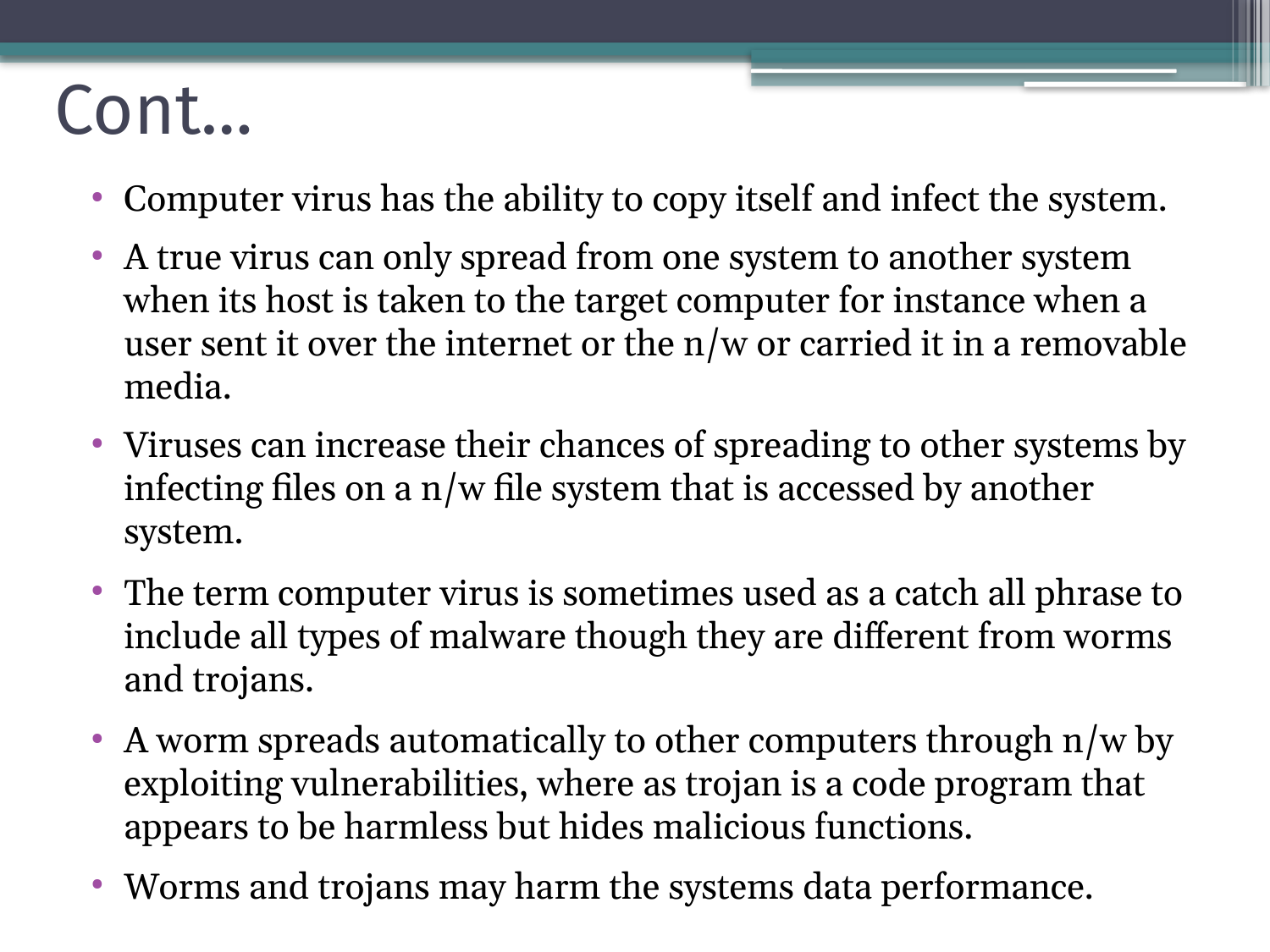

# Cont…
Computer virus has the ability to copy itself and infect the system.

A true virus can only spread from one system to another system when its host is taken to the target computer for instance when a user sent it over the internet or the n/w or carried it in a removable media.

Viruses can increase their chances of spreading to other systems by infecting files on a n/w file system that is accessed by another system.

The term computer virus is sometimes used as a catch all phrase to include all types of malware though they are different from worms and trojans.

A worm spreads automatically to other computers through n/w by exploiting vulnerabilities, where as trojan is a code program that appears to be harmless but hides malicious functions.

Worms and trojans may harm the systems data performance.